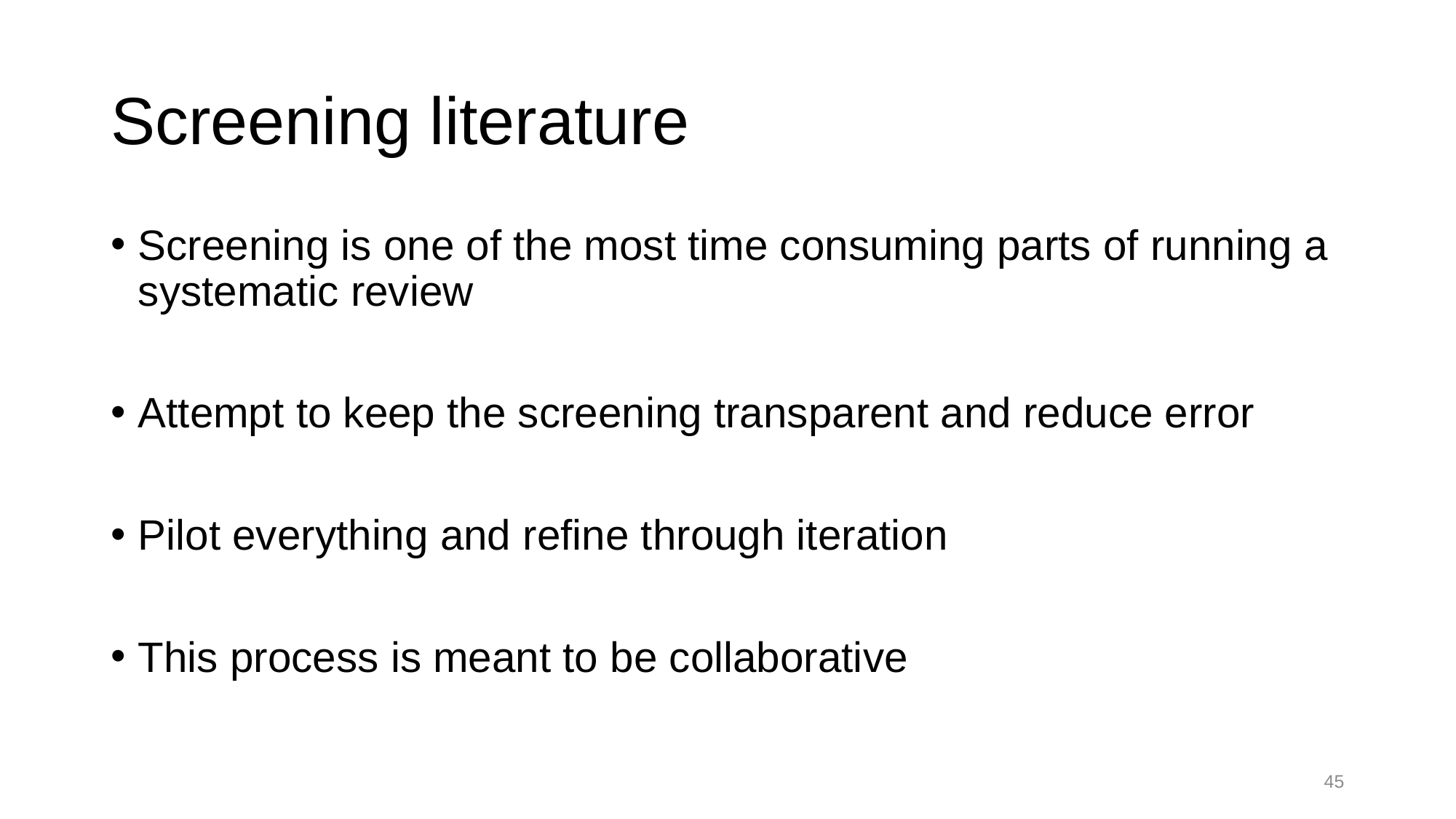

# Screening literature
Screening is one of the most time consuming parts of running a systematic review

Attempt to keep the screening transparent and reduce error

Pilot everything and refine through iteration

This process is meant to be collaborative
45